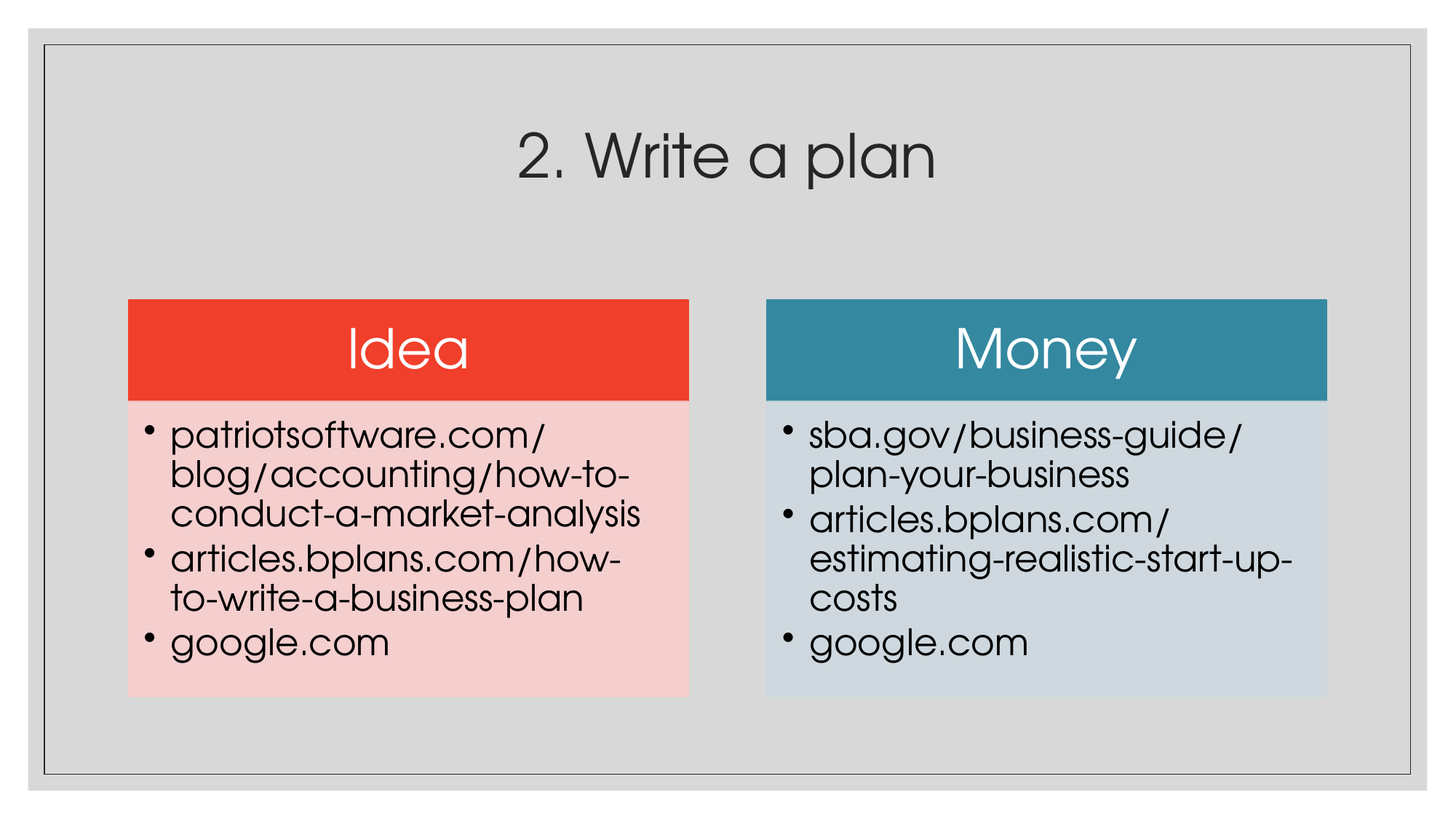

# 2. Write a plan
Idea
patriotsoftware.com/blog/accounting/how-to-conduct-a-market-analysis
articles.bplans.com/how-to-write-a-business-plan
google.com
Money
sba.gov/business-guide/plan-your-business
articles.bplans.com/estimating-realistic-start-up-costs
google.com